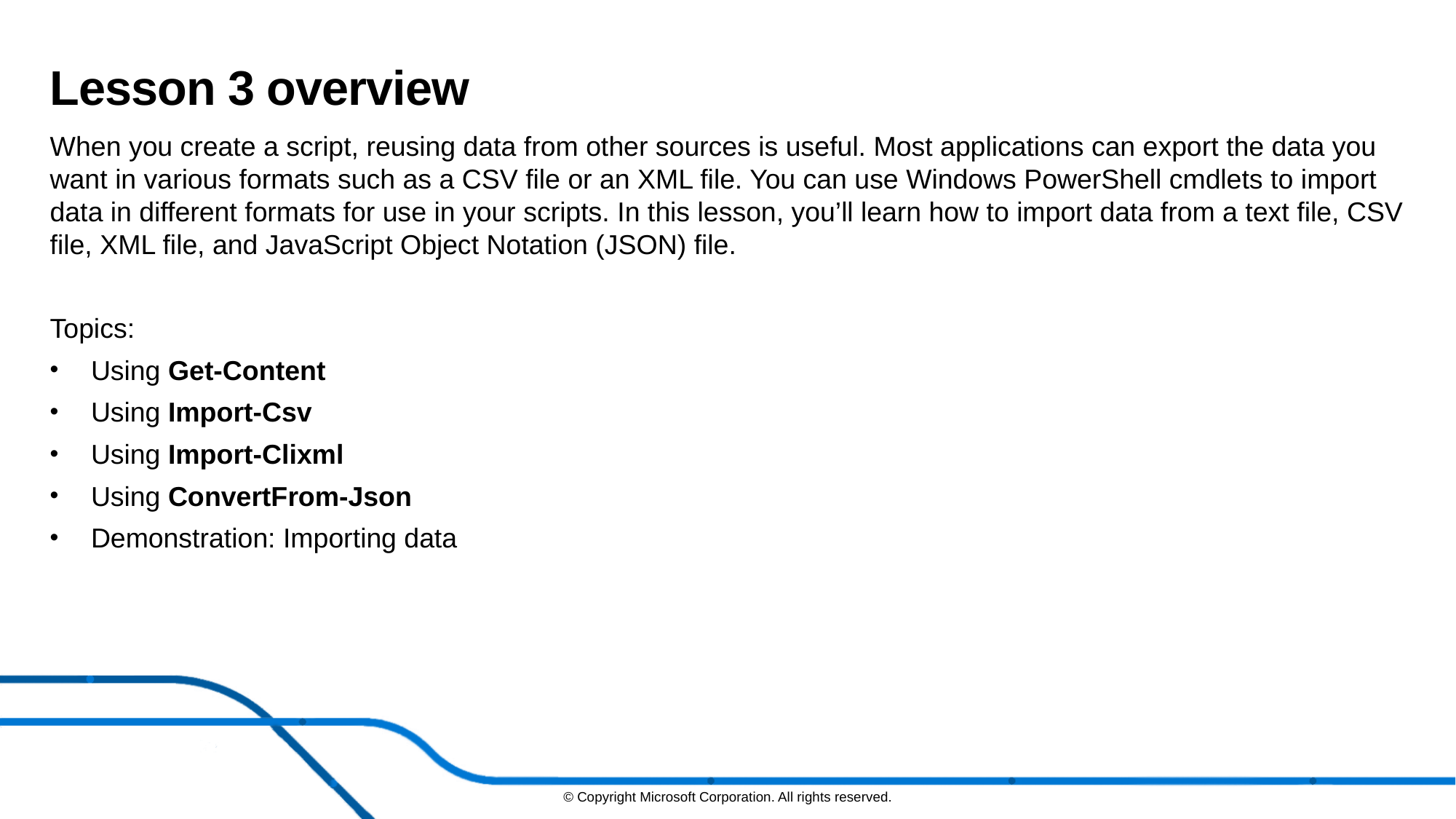

# Lesson 3 overview
When you create a script, reusing data from other sources is useful. Most applications can export the data you want in various formats such as a CSV file or an XML file. You can use Windows PowerShell cmdlets to import data in different formats for use in your scripts. In this lesson, you’ll learn how to import data from a text file, CSV file, XML file, and JavaScript Object Notation (JSON) file.

Topics:
Using Get-Content
Using Import-Csv
Using Import-Clixml
Using ConvertFrom-Json
Demonstration: Importing data